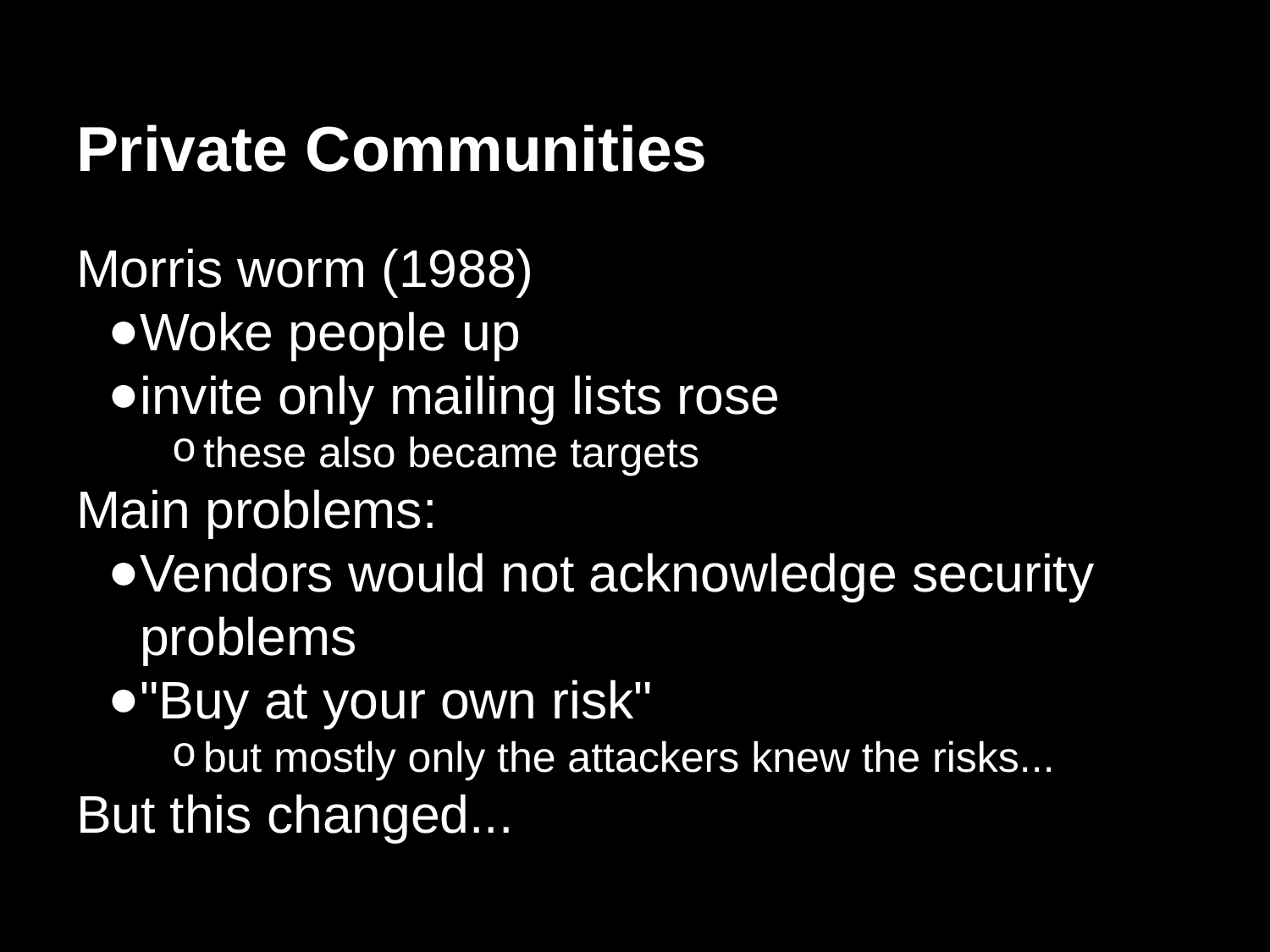

# Private Communities
Morris worm (1988)
Woke people up
invite only mailing lists rose
these also became targets
Main problems:
Vendors would not acknowledge security problems
"Buy at your own risk"
but mostly only the attackers knew the risks...
But this changed...